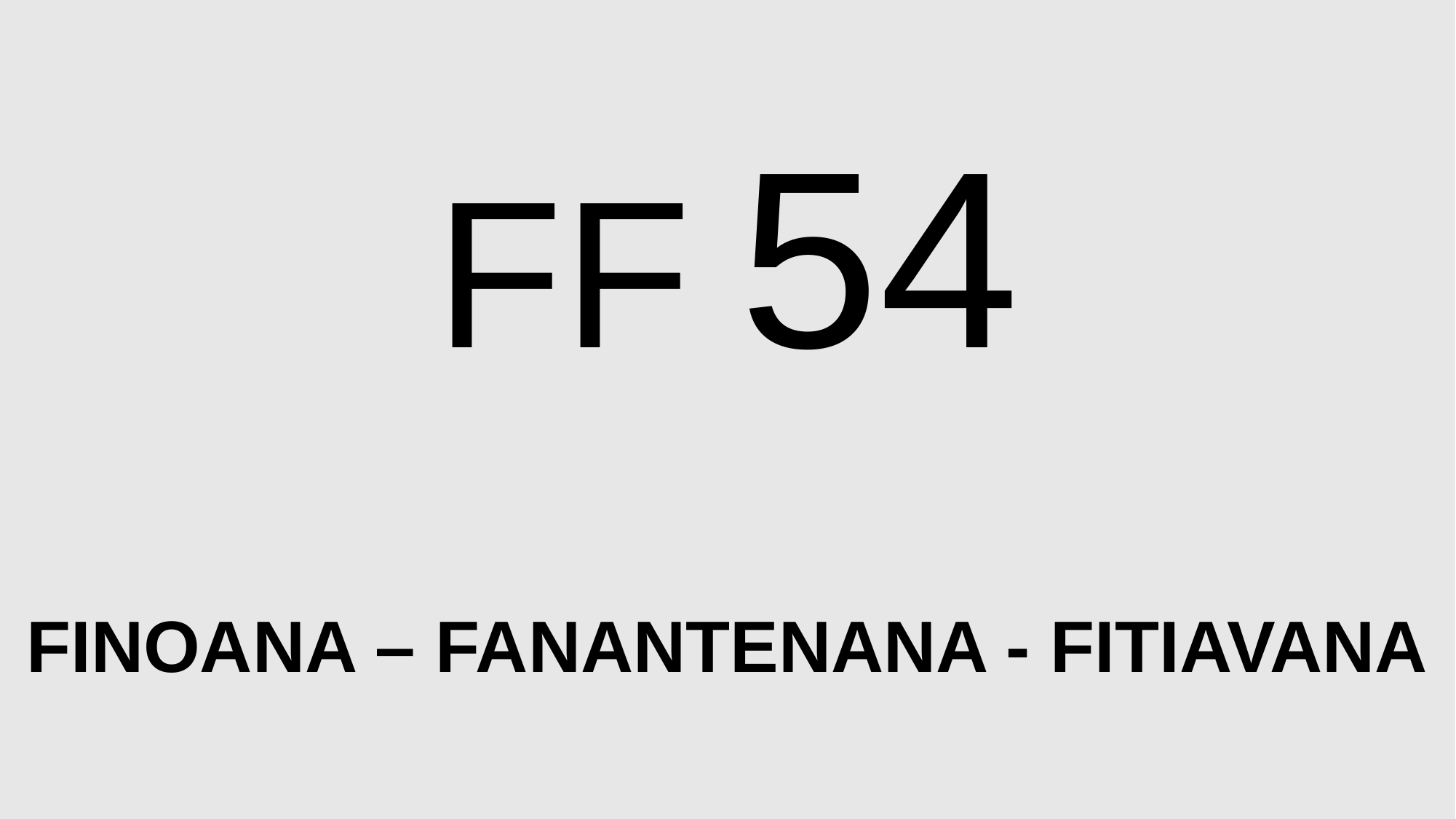

# FF 54

FINOANA – FANANTENANA - FITIAVANA